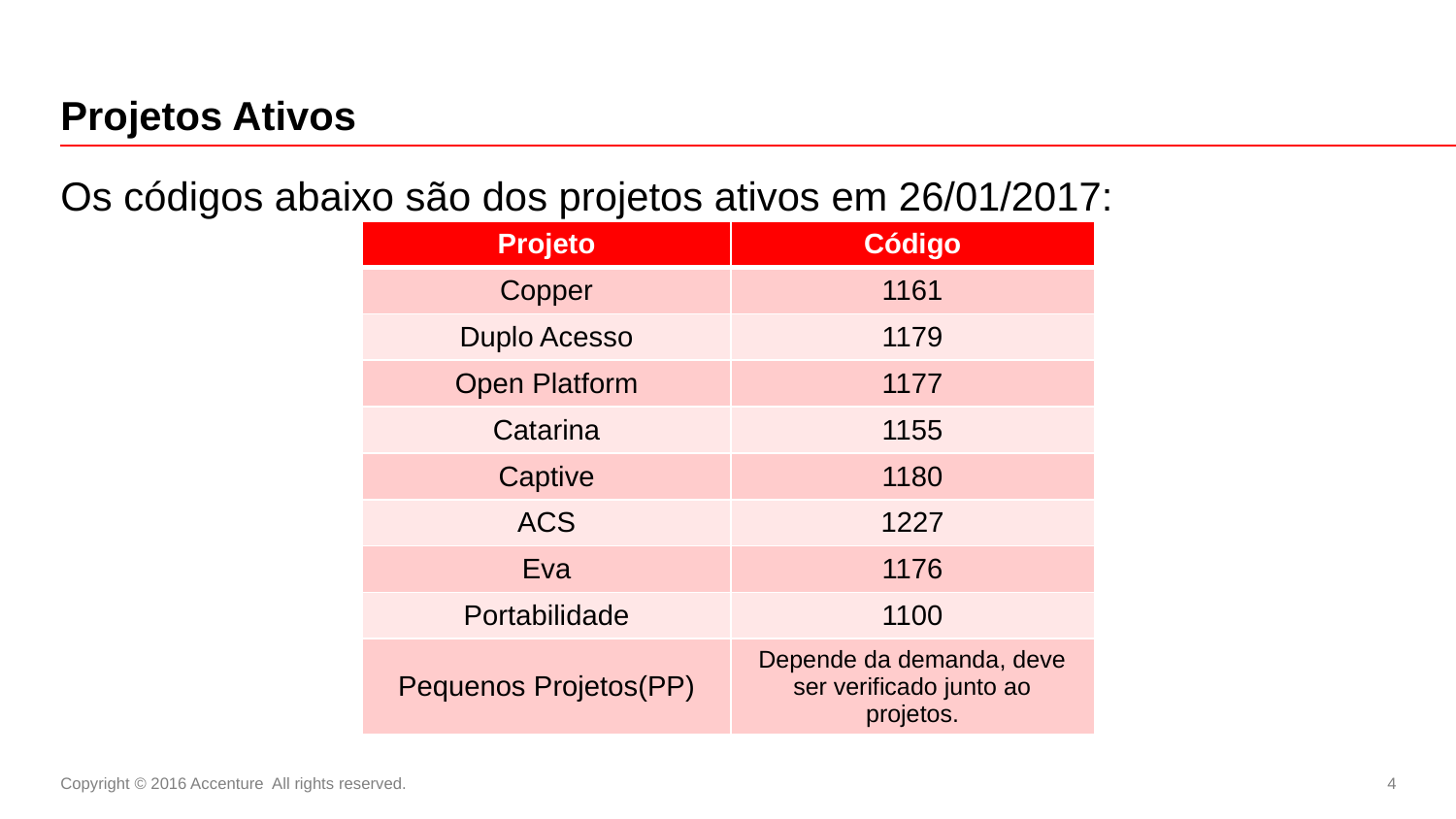

# Projetos Ativos
Os códigos abaixo são dos projetos ativos em 26/01/2017:
| Projeto | Código |
| --- | --- |
| Copper | 1161 |
| Duplo Acesso | 1179 |
| Open Platform | 1177 |
| Catarina | 1155 |
| Captive | 1180 |
| ACS | 1227 |
| Eva | 1176 |
| Portabilidade | 1100 |
| Pequenos Projetos(PP) | Depende da demanda, deve ser verificado junto ao projetos. |